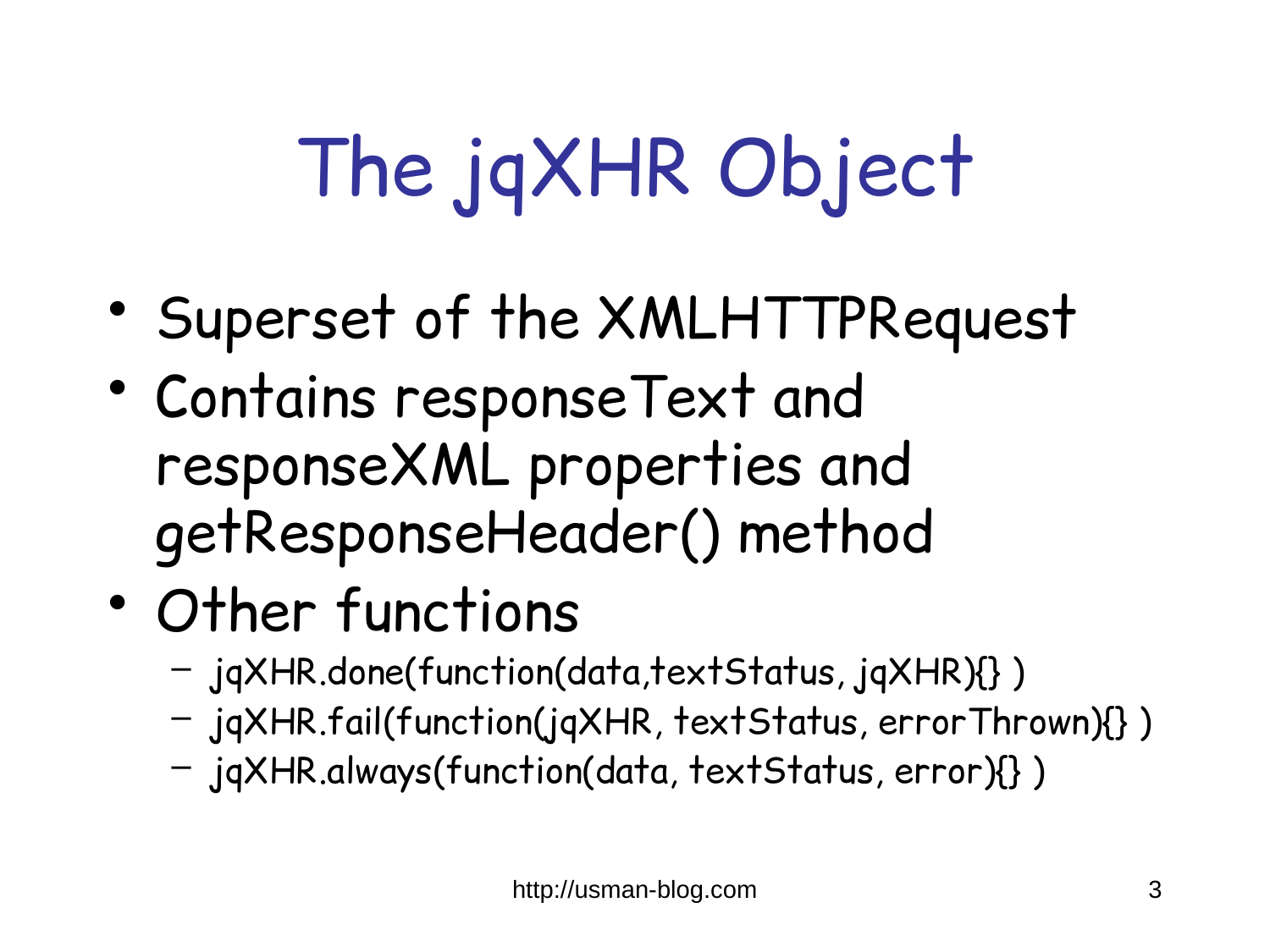

# The jqXHR Object
Superset of the XMLHTTPRequest
Contains responseText and responseXML properties and getResponseHeader() method
Other functions
jqXHR.done(function(data,textStatus, jqXHR){} )
jqXHR.fail(function(jqXHR, textStatus, errorThrown){} )
jqXHR.always(function(data, textStatus, error){} )
http://usman-blog.com
3